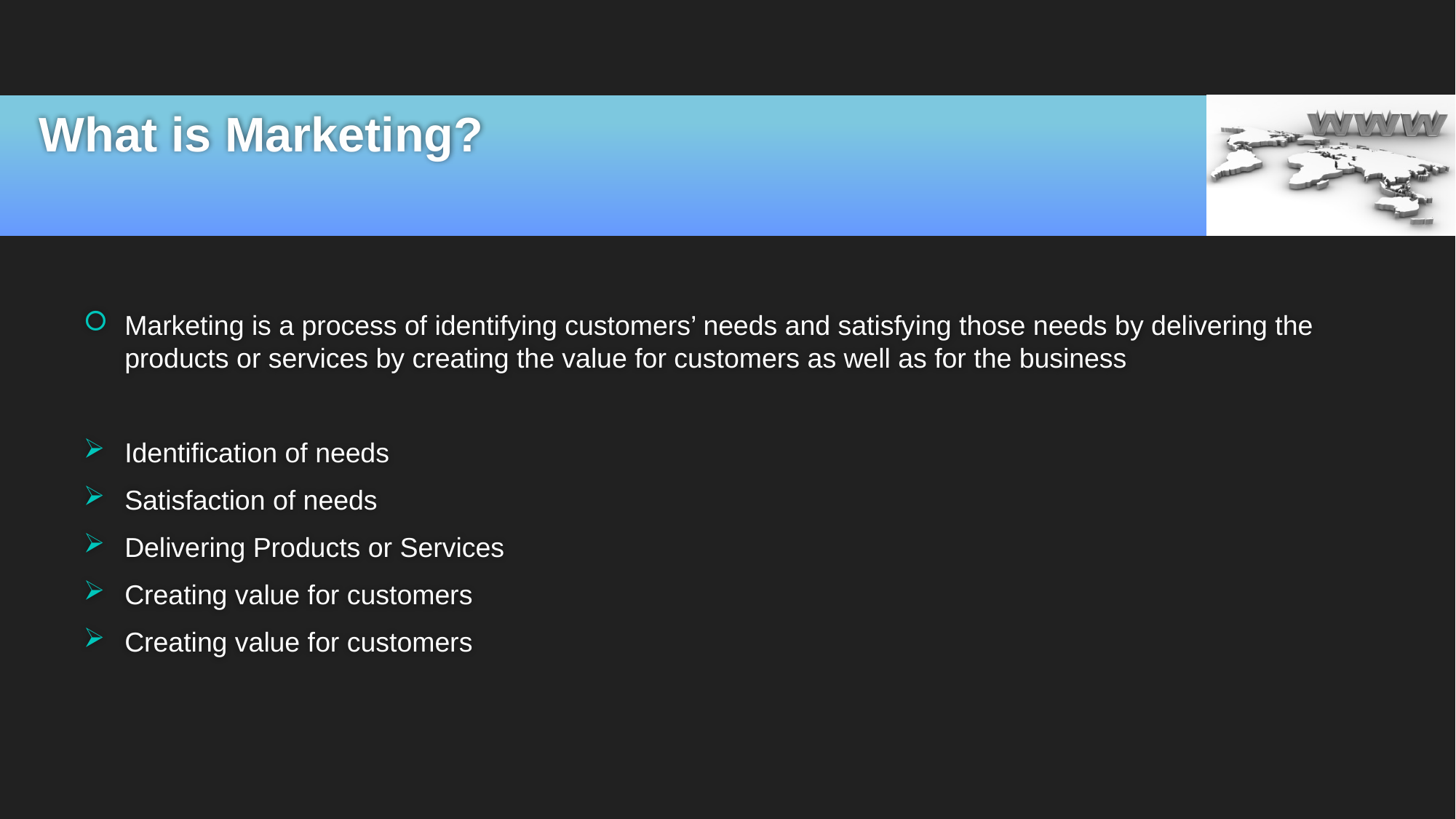

# What is Marketing?

Marketing is a process of identifying customers’ needs and satisfying those needs by delivering the products or services by creating the value for customers as well as for the business

Identification of needs
Satisfaction of needs
Delivering Products or Services
Creating value for customers
Creating value for customers